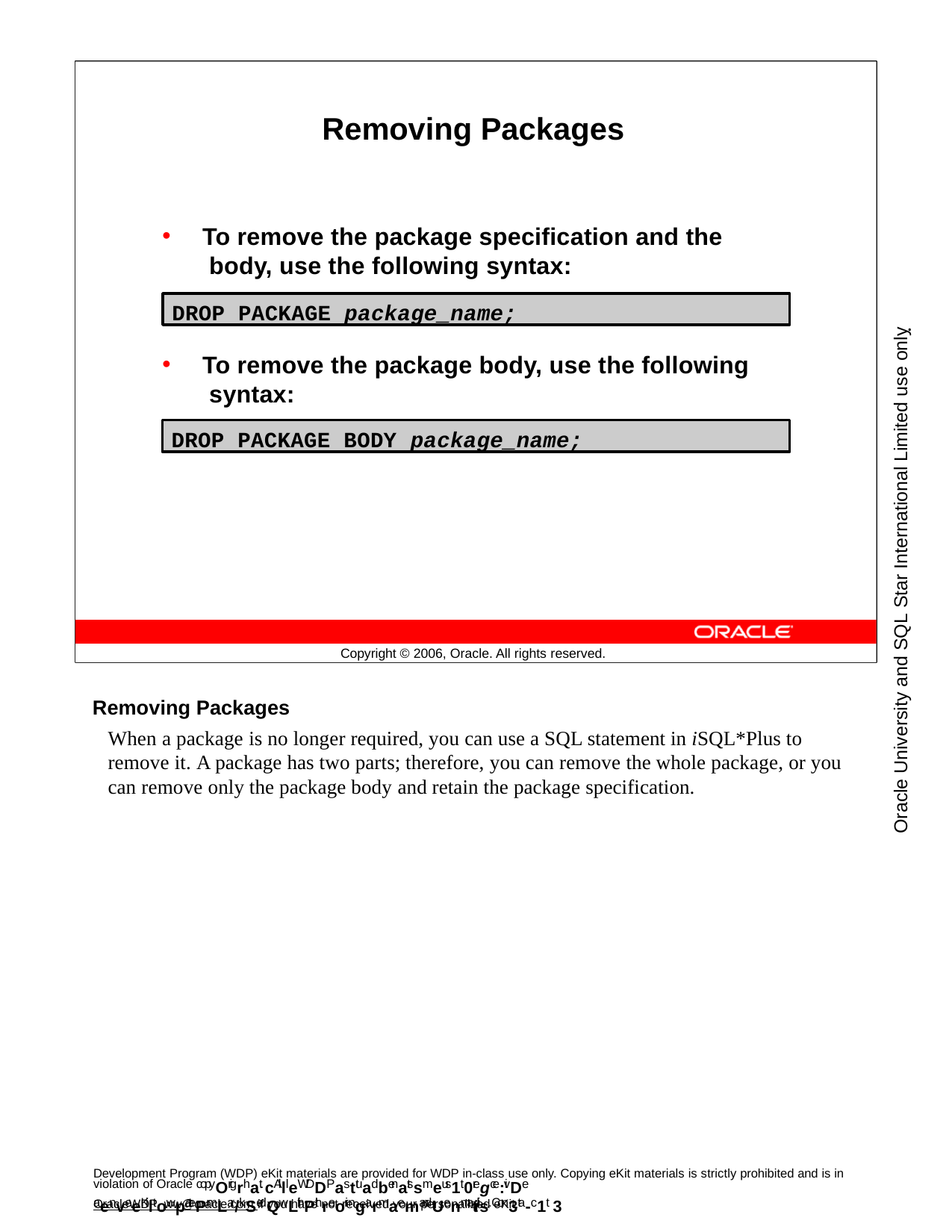

Removing Packages
To remove the package specification and the  body, use the following syntax:
DROP PACKAGE package_name;
Oracle University and SQL Star International Limited use onlyฺ
To remove the package body, use the following  syntax:
DROP PACKAGE BODY package_name;
Copyright © 2006, Oracle. All rights reserved.
Removing Packages
When a package is no longer required, you can use a SQL statement in iSQL*Plus to  remove it. A package has two parts; therefore, you can remove the whole package, or you  can remove only the package body and retain the package specification.
Development Program (WDP) eKit materials are provided for WDP in-class use only. Copying eKit materials is strictly prohibited and is in
violation of Oracle copyOrigrhat. cAllleWDDPasttuadbenatssmeus1t 0regce:ivDe aenveeKiltowpatePrmLar/kSedQwLithPthreoir ngarmaemandUenmaitils. Con3ta-c1t 3
OracleWDP_ww@oracle.com if you have not received your personalized eKit.